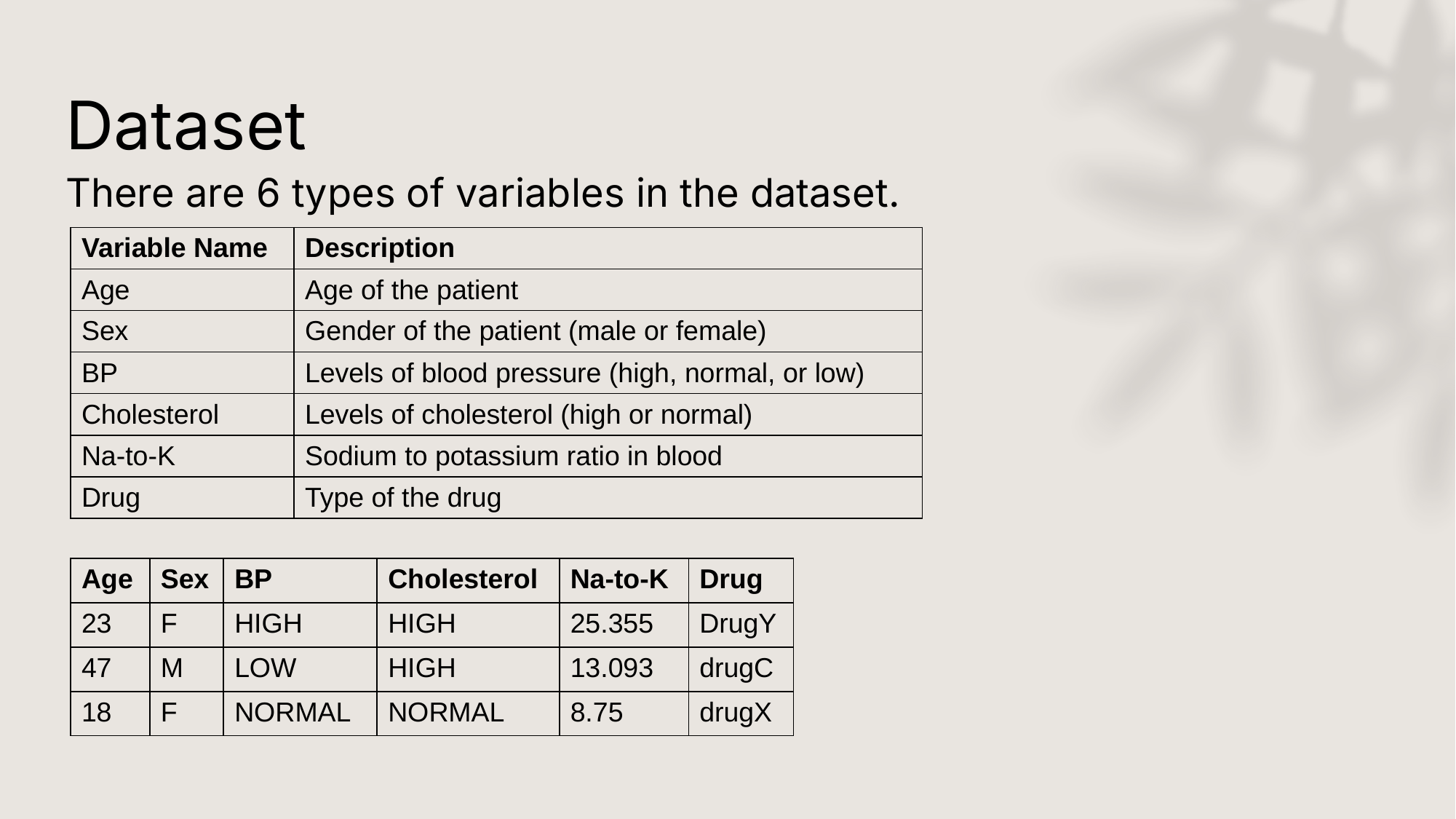

# Dataset
There are 6 types of variables in the dataset.

| Variable Name | Description |
| --- | --- |
| Age | Age of the patient |
| Sex | Gender of the patient (male or female) |
| BP | Levels of blood pressure (high, normal, or low) |
| Cholesterol | Levels of cholesterol (high or normal) |
| Na-to-K | Sodium to potassium ratio in blood |
| Drug | Type of the drug |
| Age | Sex | BP | Cholesterol | Na-to-K | Drug |
| --- | --- | --- | --- | --- | --- |
| 23 | F | HIGH | HIGH | 25.355 | DrugY |
| 47 | M | LOW | HIGH | 13.093 | drugC |
| 18 | F | NORMAL | NORMAL | 8.75 | drugX |